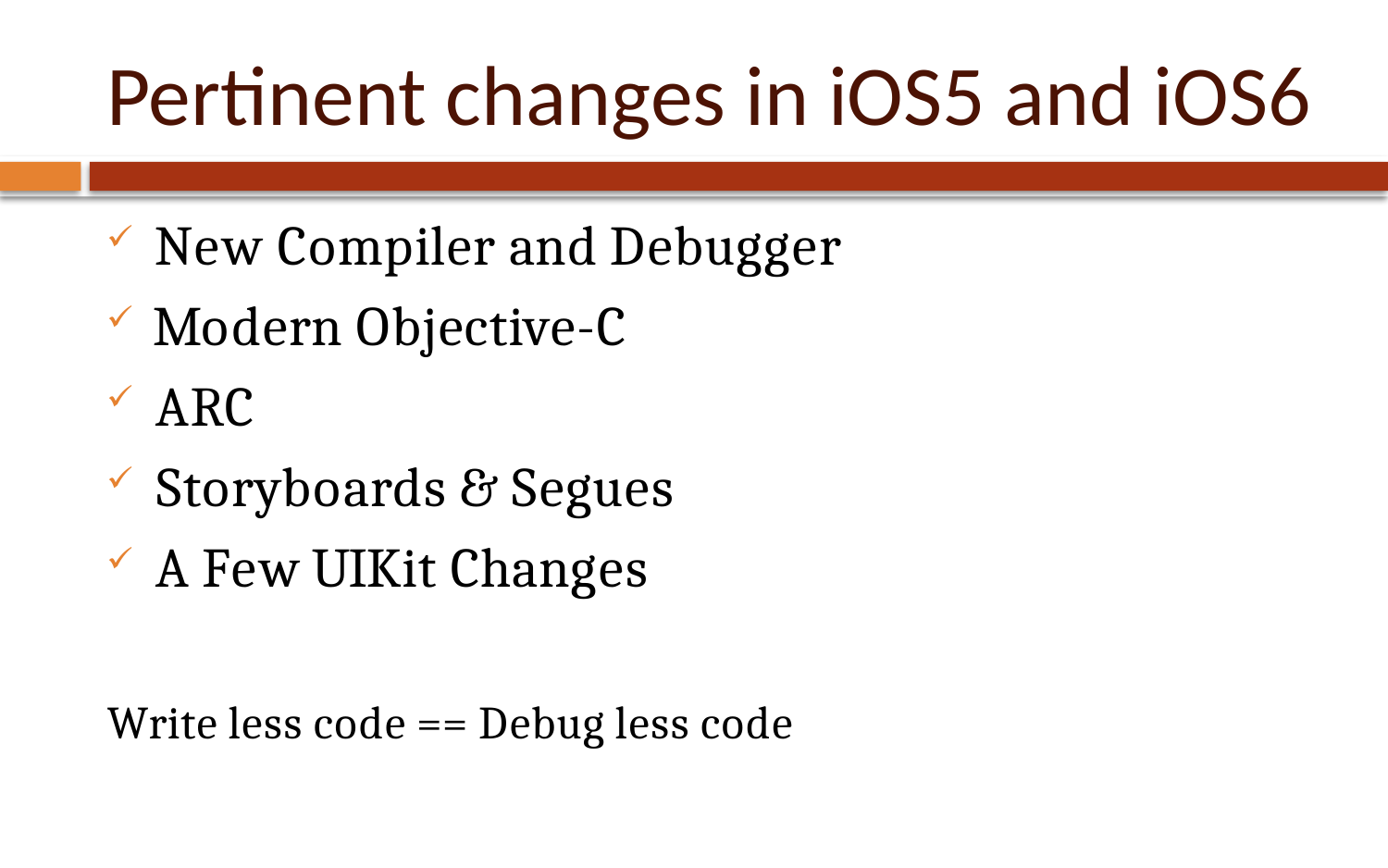

# Pertinent changes in iOS5 and iOS6
New Compiler and Debugger
Modern Objective-C
ARC
Storyboards & Segues
A Few UIKit Changes

Write less code == Debug less code